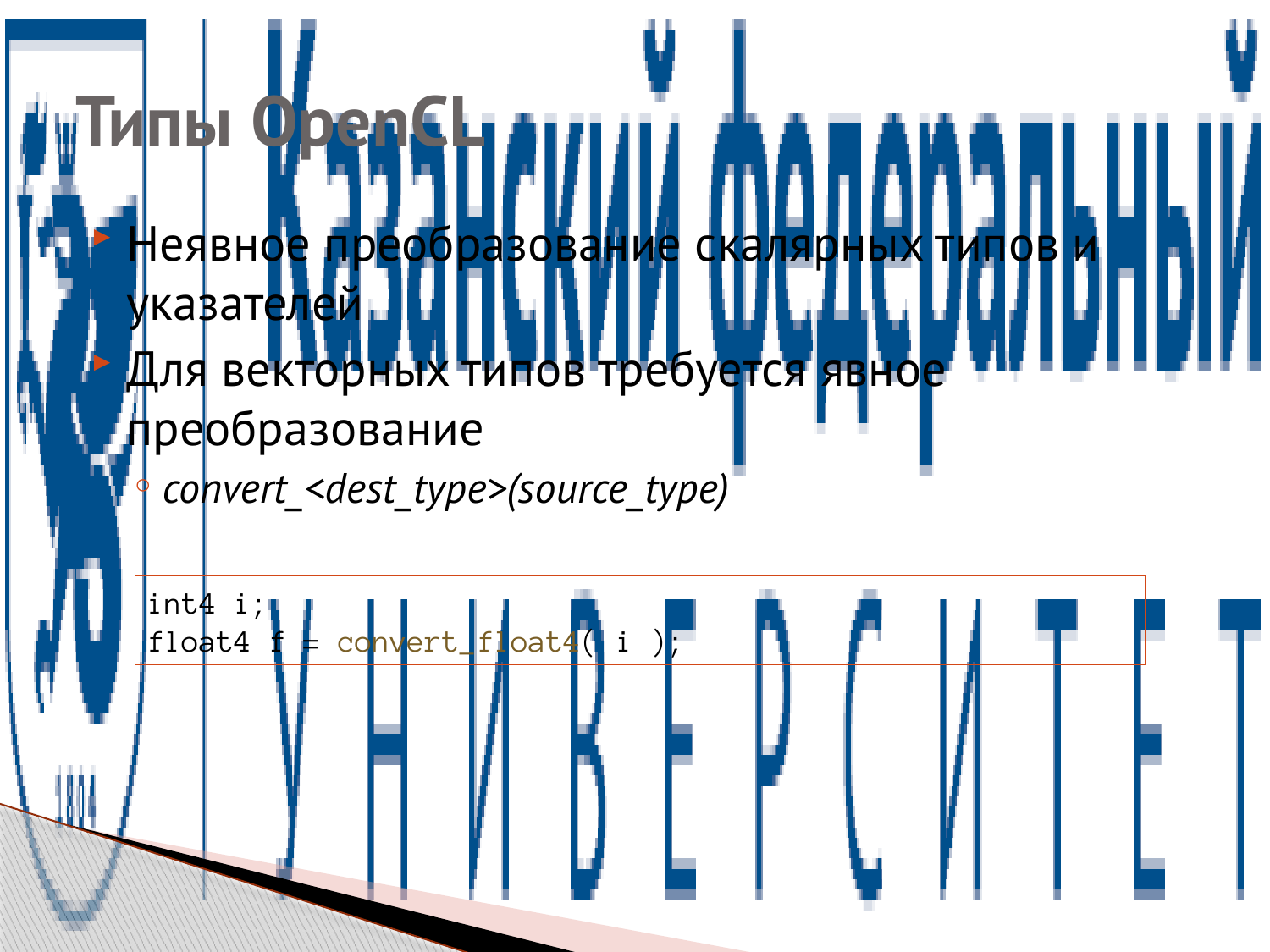

# Типы OpenCL
Неявное преобразование скалярных типов и указателей
Для векторных типов требуется явное преобразование
convert_<dest_type>(source_type)
int4 i;
float4 f = convert_float4( i );